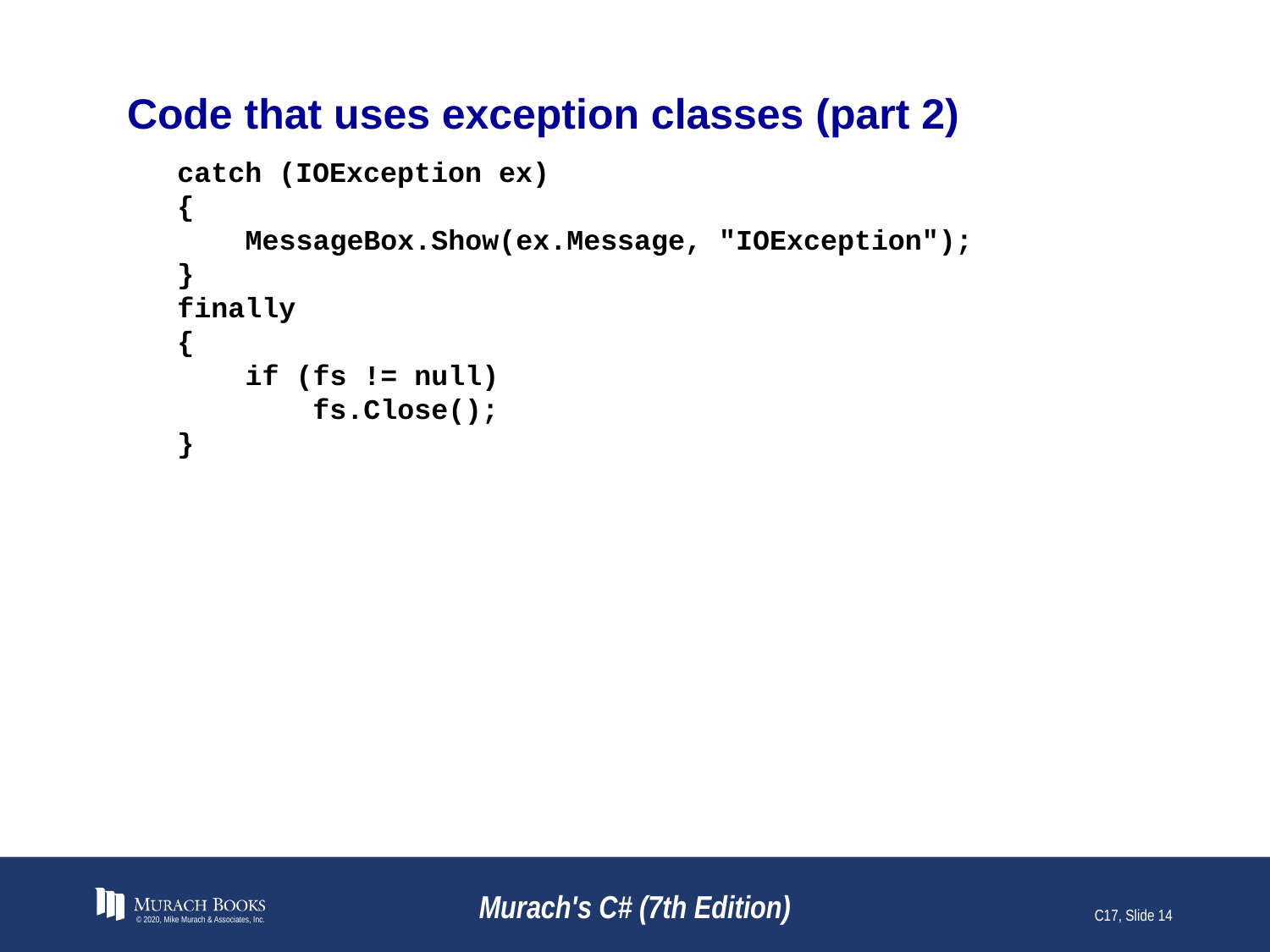

# Code that uses exception classes (part 2)
catch (IOException ex)
{
    MessageBox.Show(ex.Message, "IOException");
}
finally
{
    if (fs != null)
        fs.Close();
}

© 2020, Mike Murach & Associates, Inc.
Murach's C# (7th Edition)

C17, Slide 14